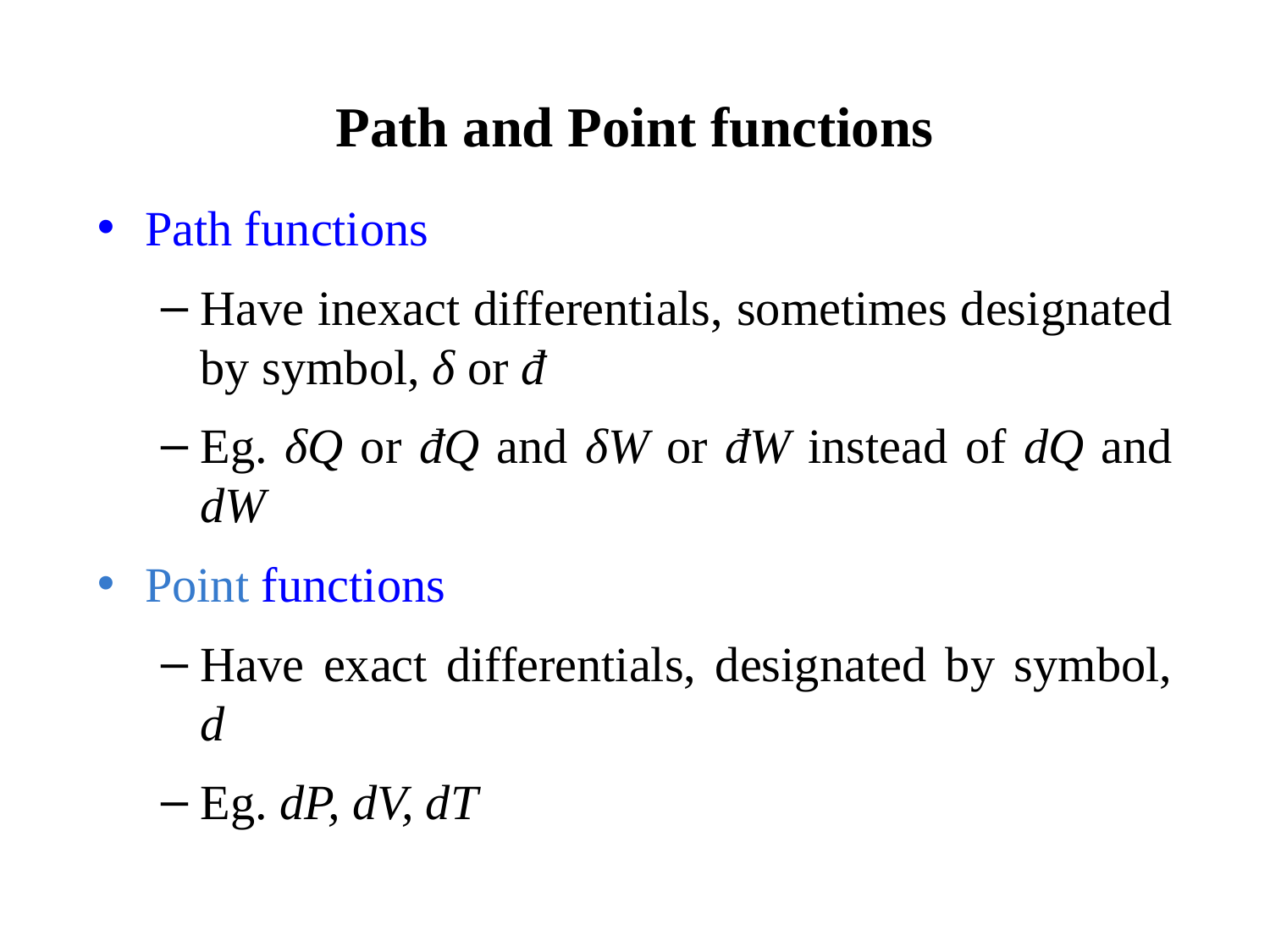

Path and Point functions
Path functions
Have inexact differentials, sometimes designated by symbol, δ or đ
Eg. δQ or đQ and δW or đW instead of dQ and dW
Point functions
Have exact differentials, designated by symbol, d
Eg. dP, dV, dT